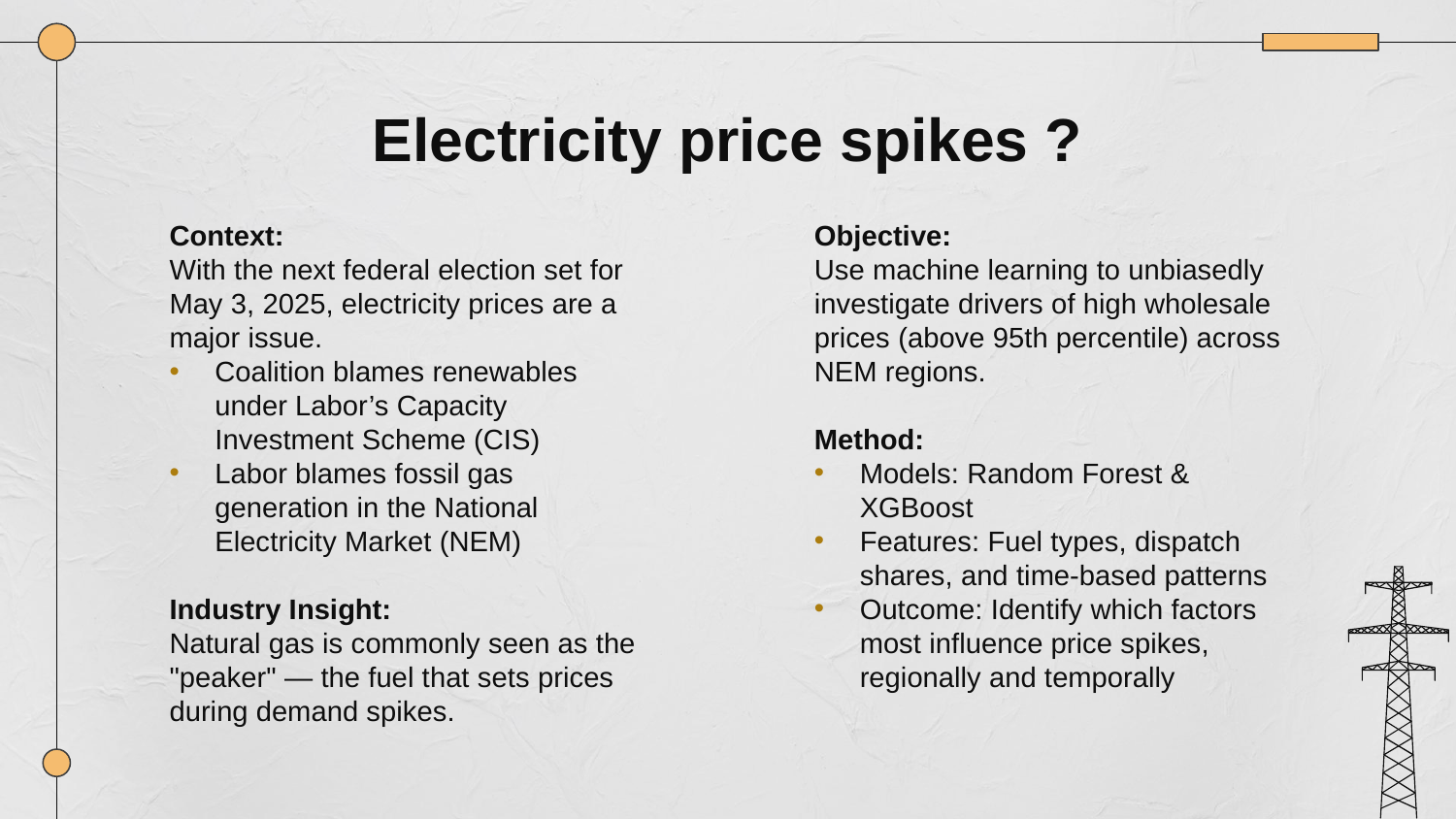

# Electricity price spikes ?
Context:
With the next federal election set for May 3, 2025, electricity prices are a major issue.
Coalition blames renewables under Labor’s Capacity Investment Scheme (CIS)
Labor blames fossil gas generation in the National Electricity Market (NEM)

Industry Insight:
Natural gas is commonly seen as the "peaker" — the fuel that sets prices during demand spikes.
Objective:
Use machine learning to unbiasedly investigate drivers of high wholesale prices (above 95th percentile) across NEM regions.

Method:
Models: Random Forest & XGBoost
Features: Fuel types, dispatch shares, and time-based patterns
Outcome: Identify which factors most influence price spikes, regionally and temporally